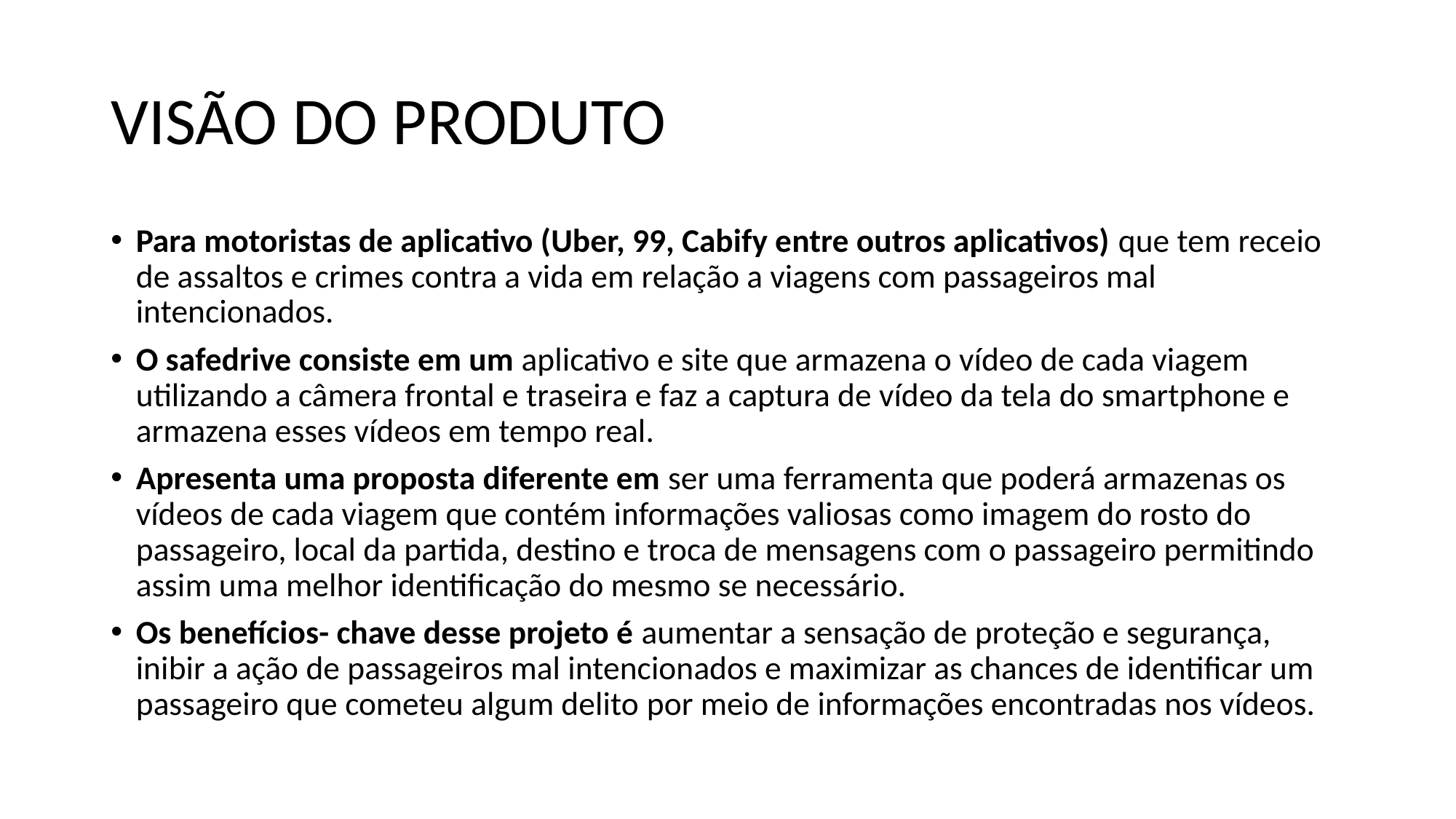

# VISÃO DO PRODUTO
Para motoristas de aplicativo (Uber, 99, Cabify entre outros aplicativos) que tem receio de assaltos e crimes contra a vida em relação a viagens com passageiros mal intencionados.
O safedrive consiste em um aplicativo e site que armazena o vídeo de cada viagem utilizando a câmera frontal e traseira e faz a captura de vídeo da tela do smartphone e armazena esses vídeos em tempo real.
Apresenta uma proposta diferente em ser uma ferramenta que poderá armazenas os vídeos de cada viagem que contém informações valiosas como imagem do rosto do passageiro, local da partida, destino e troca de mensagens com o passageiro permitindo assim uma melhor identificação do mesmo se necessário.
Os benefícios- chave desse projeto é aumentar a sensação de proteção e segurança, inibir a ação de passageiros mal intencionados e maximizar as chances de identificar um passageiro que cometeu algum delito por meio de informações encontradas nos vídeos.